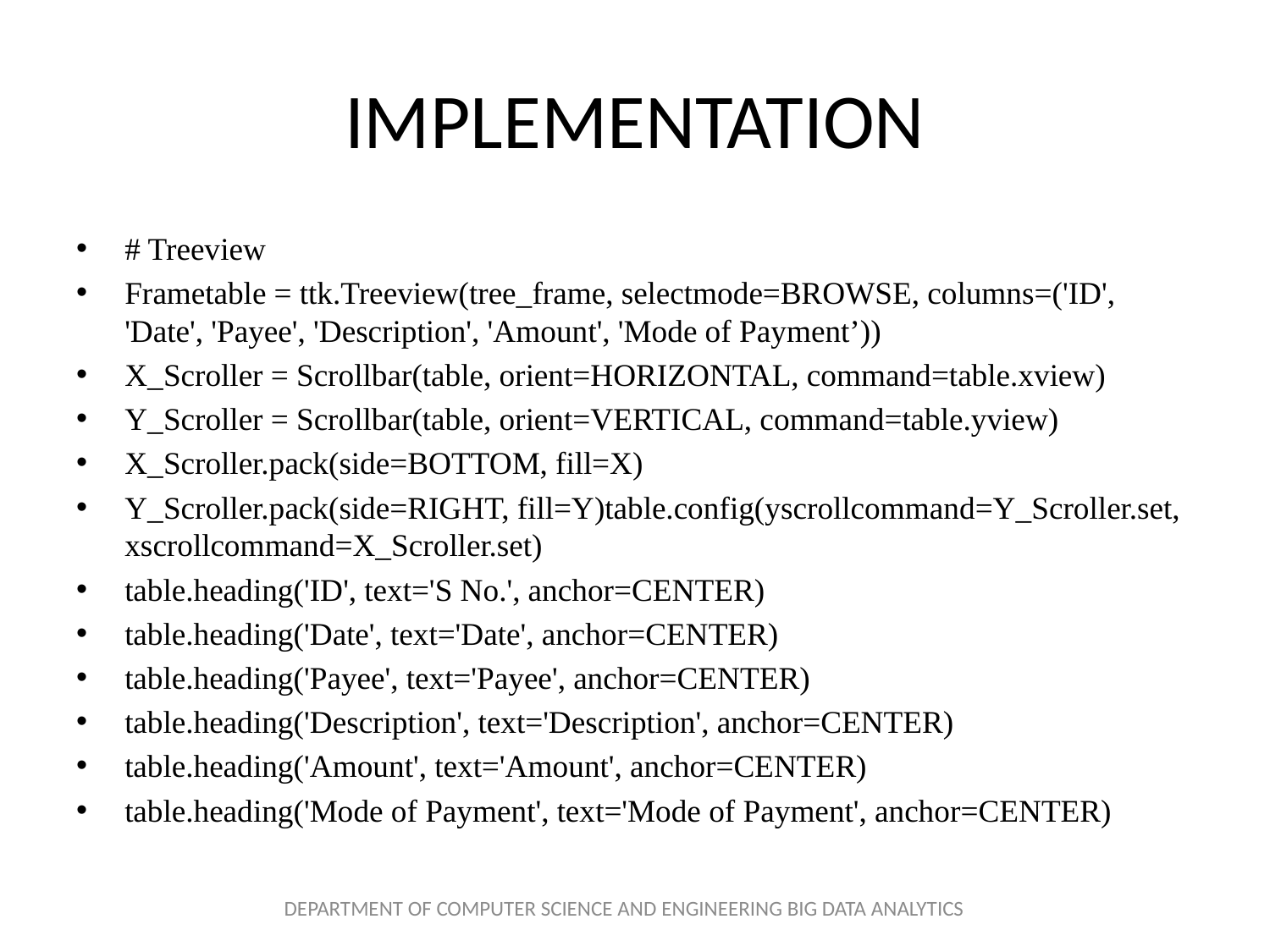

# IMPLEMENTATION
# Treeview
Frametable = ttk.Treeview(tree_frame, selectmode=BROWSE, columns=('ID', 'Date', 'Payee', 'Description', 'Amount', 'Mode of Payment’))
X_Scroller = Scrollbar(table, orient=HORIZONTAL, command=table.xview)
Y_Scroller = Scrollbar(table, orient=VERTICAL, command=table.yview)
X_Scroller.pack(side=BOTTOM, fill=X)
Y_Scroller.pack(side=RIGHT, fill=Y)table.config(yscrollcommand=Y_Scroller.set, xscrollcommand=X_Scroller.set)
table.heading('ID', text='S No.', anchor=CENTER)
table.heading('Date', text='Date', anchor=CENTER)
table.heading('Payee', text='Payee', anchor=CENTER)
table.heading('Description', text='Description', anchor=CENTER)
table.heading('Amount', text='Amount', anchor=CENTER)
table.heading('Mode of Payment', text='Mode of Payment', anchor=CENTER)
DEPARTMENT OF COMPUTER SCIENCE AND ENGINEERING BIG DATA ANALYTICS